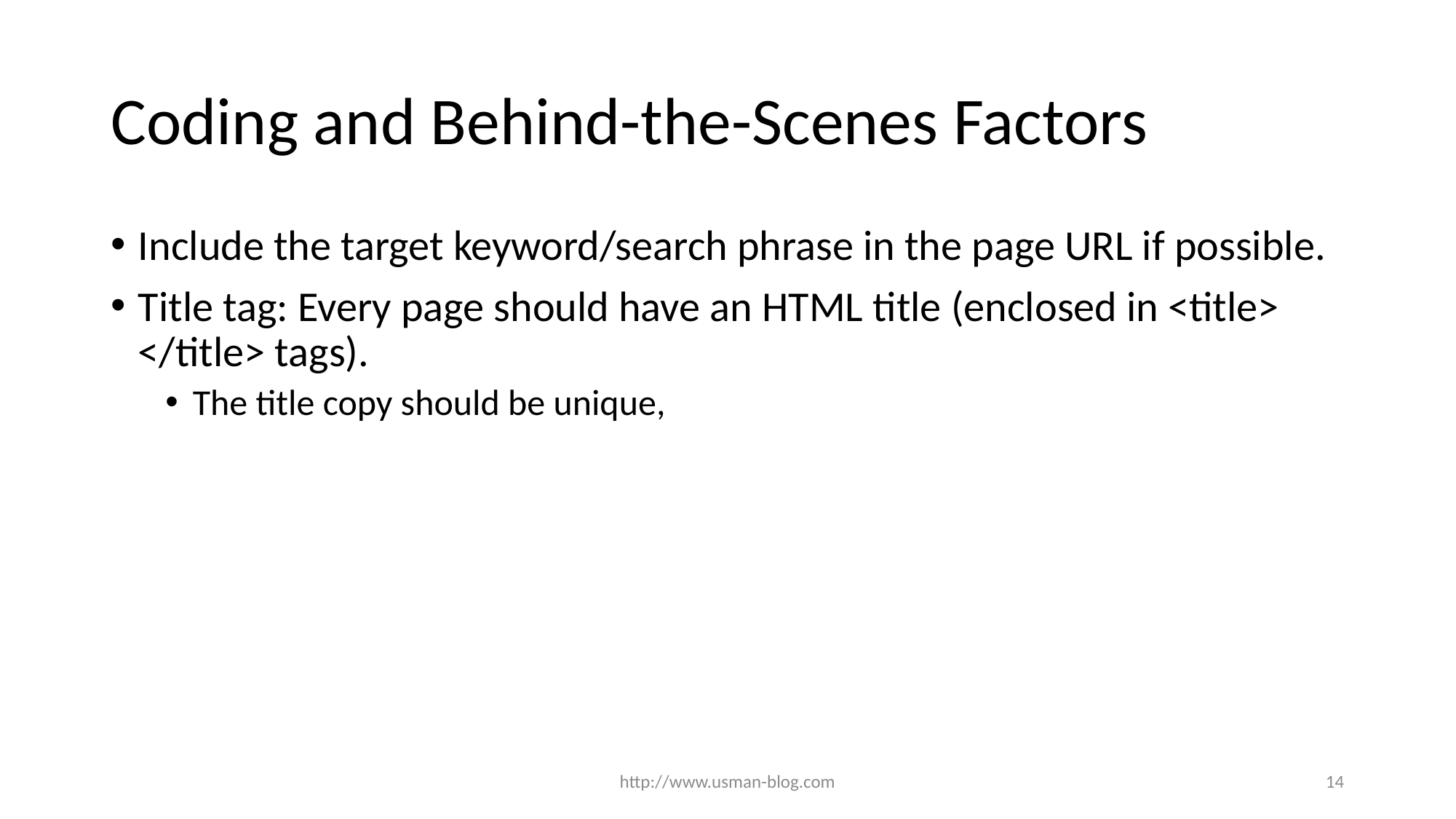

# Coding and Behind-the-Scenes Factors
Include the target keyword/search phrase in the page URL if possible.
Title tag: Every page should have an HTML title (enclosed in <title> </title> tags).
The title copy should be unique,
http://www.usman-blog.com
14